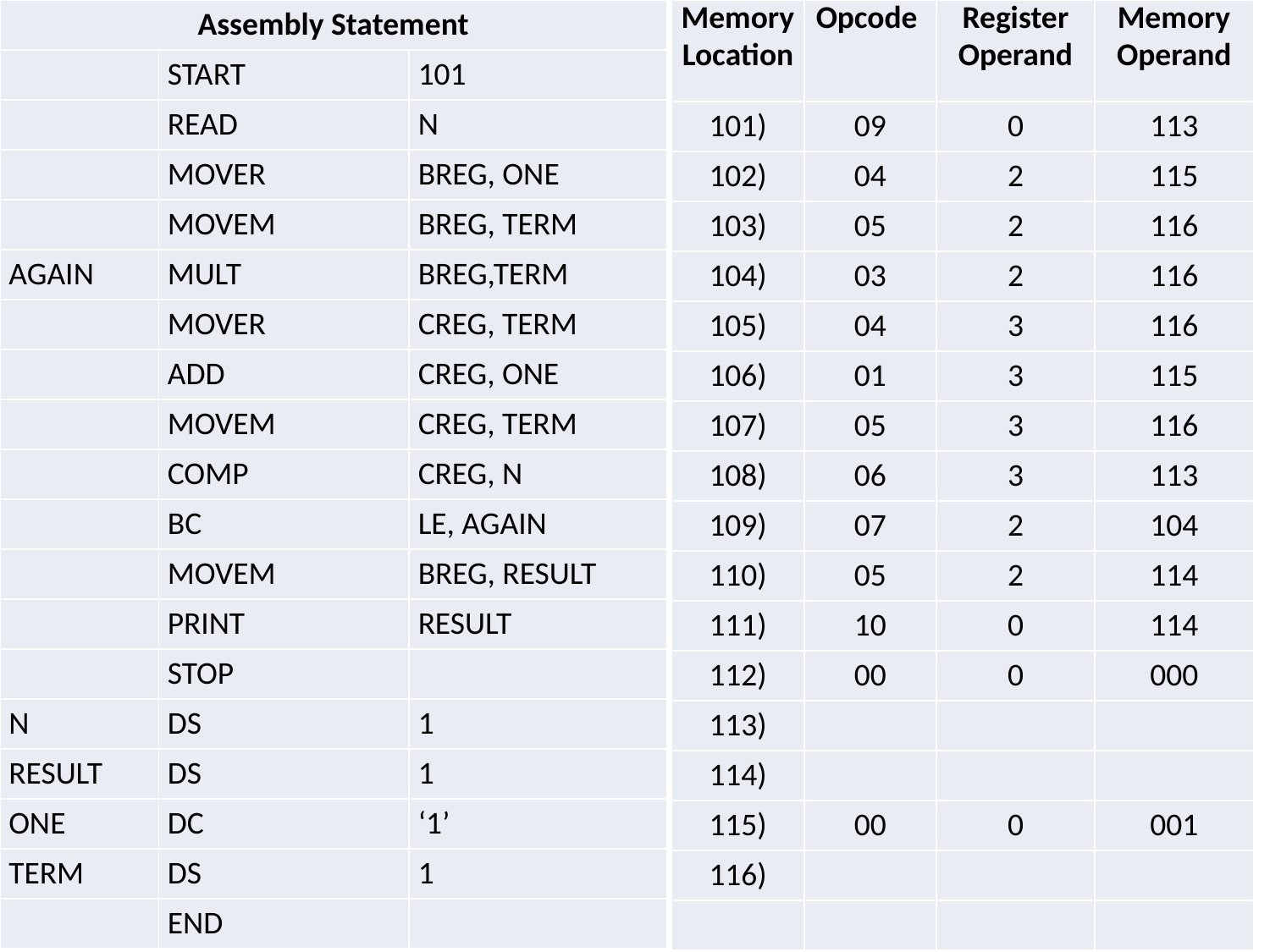

| Assembly Statement |  |  |
| --- | --- | --- |
|  | START | 101 |
|  | READ | N |
|  | MOVER | BREG, ONE |
|  | MOVEM | BREG, TERM |
| AGAIN | MULT | BREG,TERM |
|  | MOVER | CREG, TERM |
|  | ADD | CREG, ONE |
|  | MOVEM | CREG, TERM |
|  | COMP | CREG, N |
|  | BC | LE, AGAIN |
|  | MOVEM | BREG, RESULT |
|  | PRINT | RESULT |
|  | STOP |  |
| N | DS | 1 |
| RESULT | DS | 1 |
| ONE | DC | ‘1’ |
| TERM | DS | 1 |
|  | END |  |
| Memory Location | Opcode | Register Operand | Memory Operand |
| --- | --- | --- | --- |
| 101) | 09 | 0 | 113 |
| 102) | 04 | 2 | 115 |
| 103) | 05 | 2 | 116 |
| 104) | 03 | 2 | 116 |
| 105) | 04 | 3 | 116 |
| 106) | 01 | 3 | 115 |
| 107) | 05 | 3 | 116 |
| 108) | 06 | 3 | 113 |
| 109) | 07 | 2 | 104 |
| 110) | 05 | 2 | 114 |
| 111) | 10 | 0 | 114 |
| 112) | 00 | 0 | 000 |
| 113) |  |  |  |
| 114) |  |  |  |
| 115) | 00 | 0 | 001 |
| 116) |  |  |  |
|  |  |  |  |